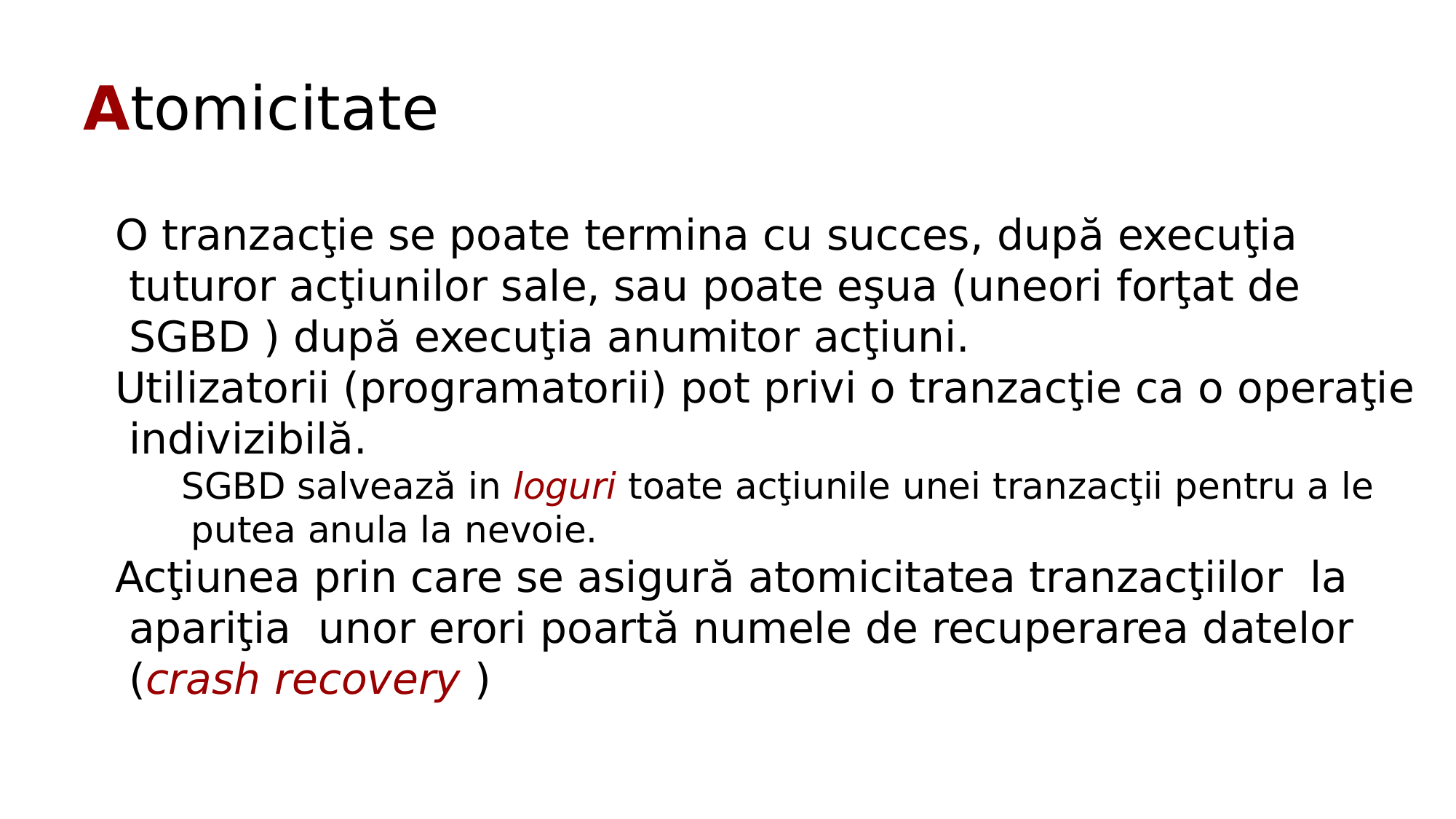

Atomicitate
 O tranzacţie se poate termina cu succes, după execuţia tuturor acţiunilor sale, sau poate eşua (uneori forţat de SGBD ) după execuţia anumitor acţiuni.
 Utilizatorii (programatorii) pot privi o tranzacţie ca o operaţie indivizibilă.
 SGBD salvează in loguri toate acţiunile unei tranzacţii pentru a le putea anula la nevoie.
 Acţiunea prin care se asigură atomicitatea tranzacţiilor  la apariţia  unor erori poartă numele de recuperarea datelor (crash recovery )